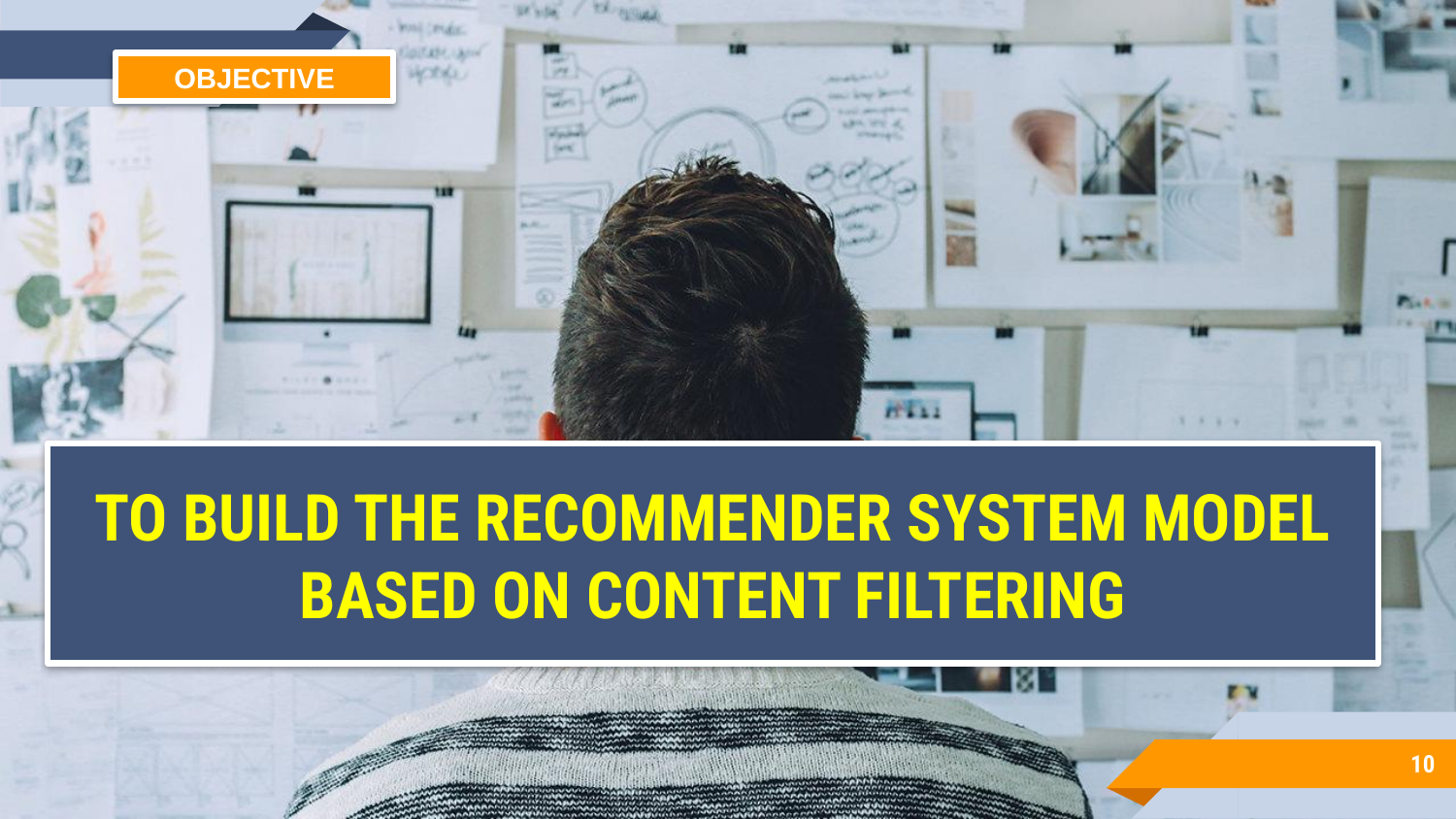

OBJECTIVE
TO BUILD THE RECOMMENDER SYSTEM MODEL BASED ON CONTENT FILTERING
10